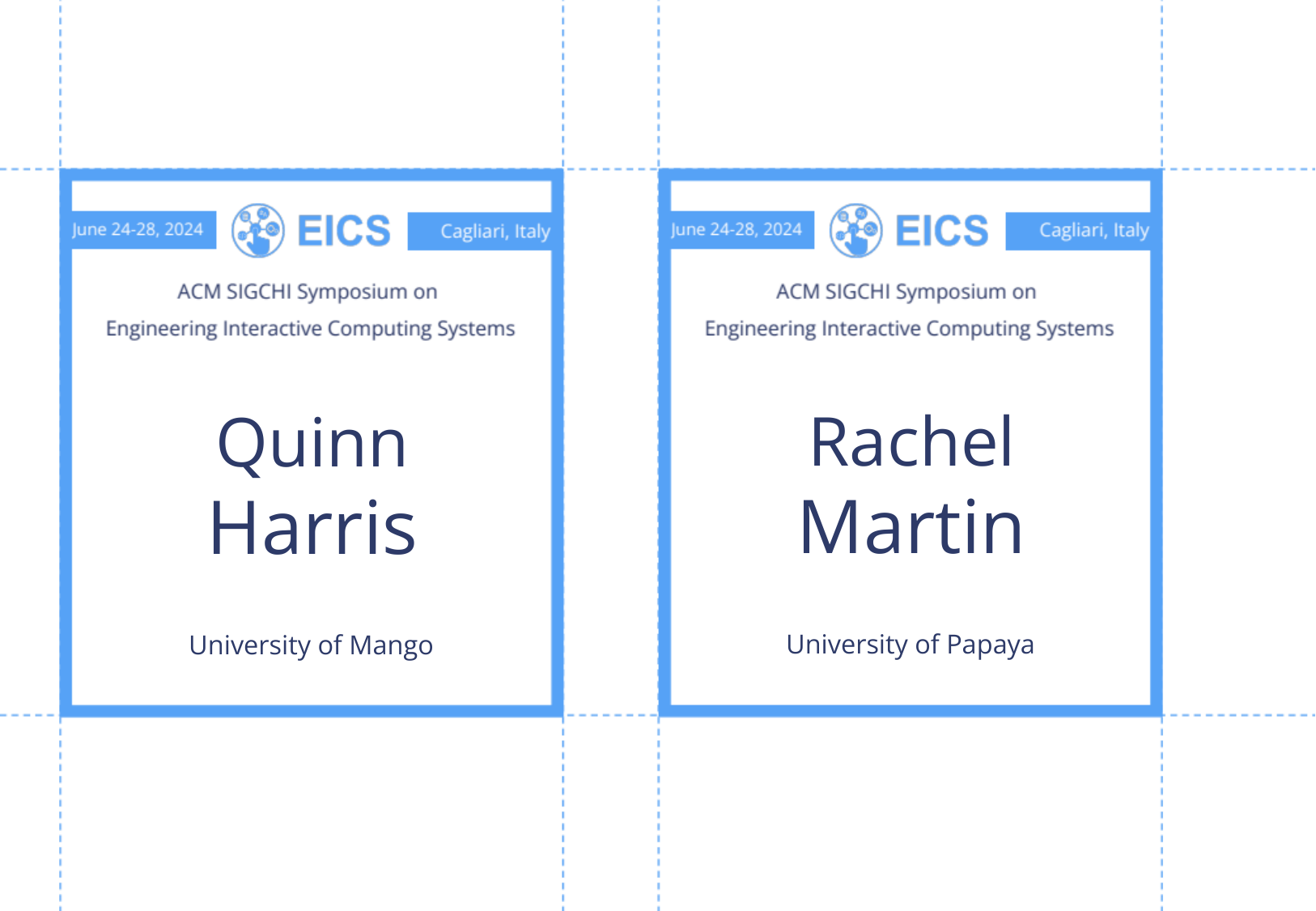

Rachel
Martin
Quinn
Harris
University of Papaya
University of Mango